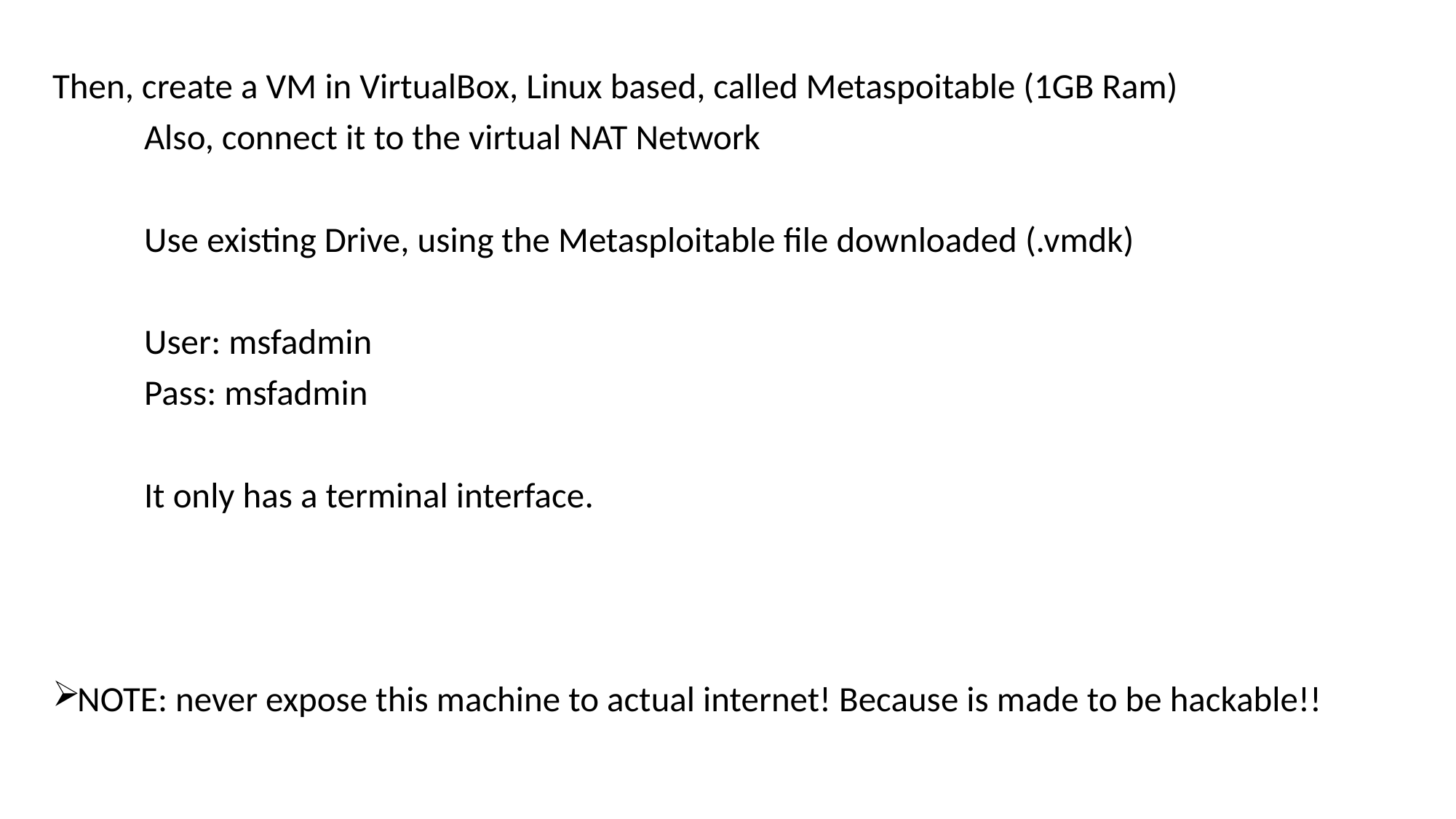

Then, create a VM in VirtualBox, Linux based, called Metaspoitable (1GB Ram)
	Also, connect it to the virtual NAT Network

		Use existing Drive, using the Metasploitable file downloaded (.vmdk)

		User: msfadmin
		Pass: msfadmin

	It only has a terminal interface.

NOTE: never expose this machine to actual internet! Because is made to be hackable!!